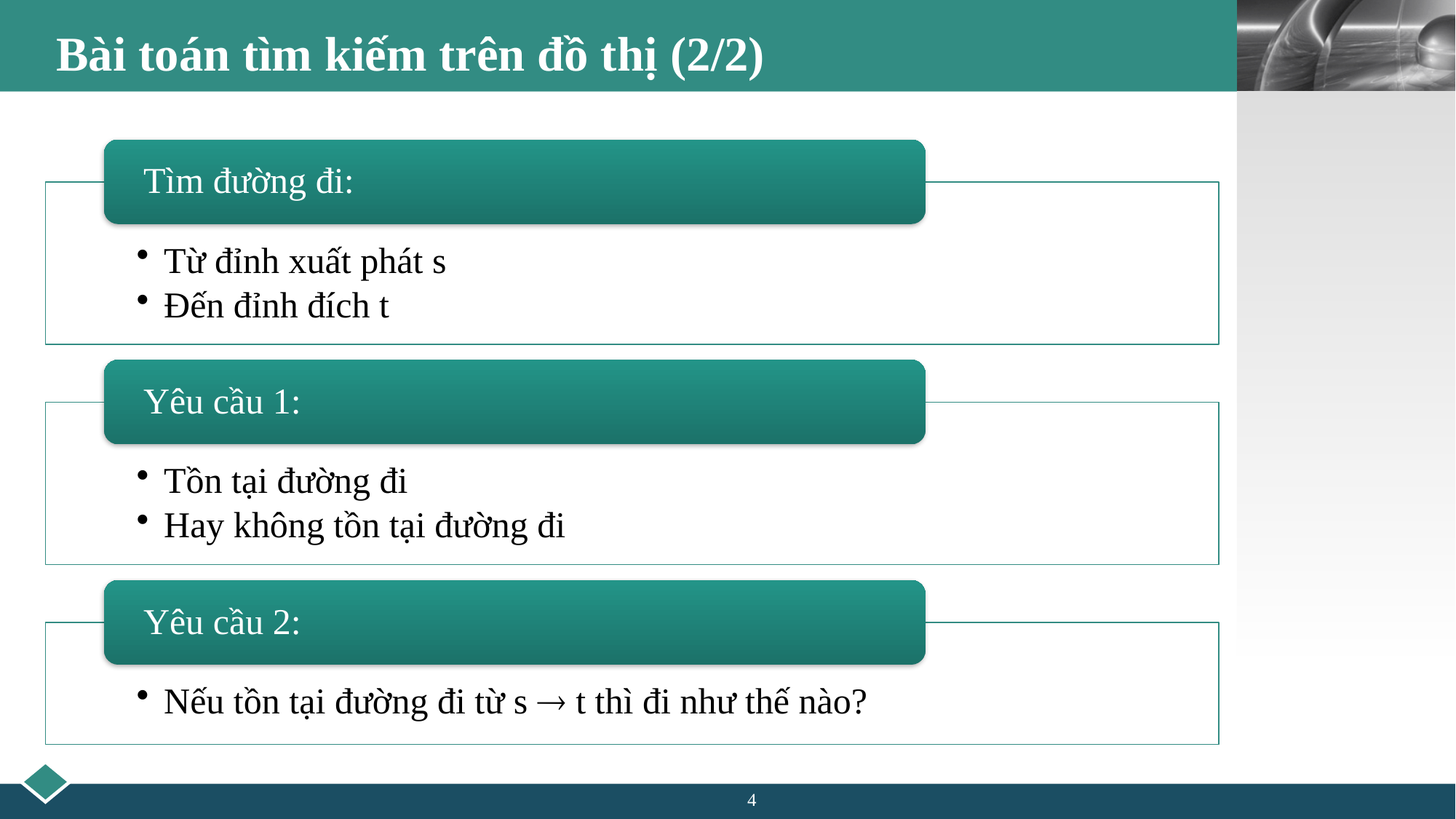

# Bài toán tìm kiếm trên đồ thị (2/2)
Từ đỉnh xuất phát s
Đến đỉnh đích t
Tìm đường đi:
Tồn tại đường đi
Hay không tồn tại đường đi
Yêu cầu 1:
Nếu tồn tại đường đi từ s → t thì đi như thế nào?
Yêu cầu 2:
4